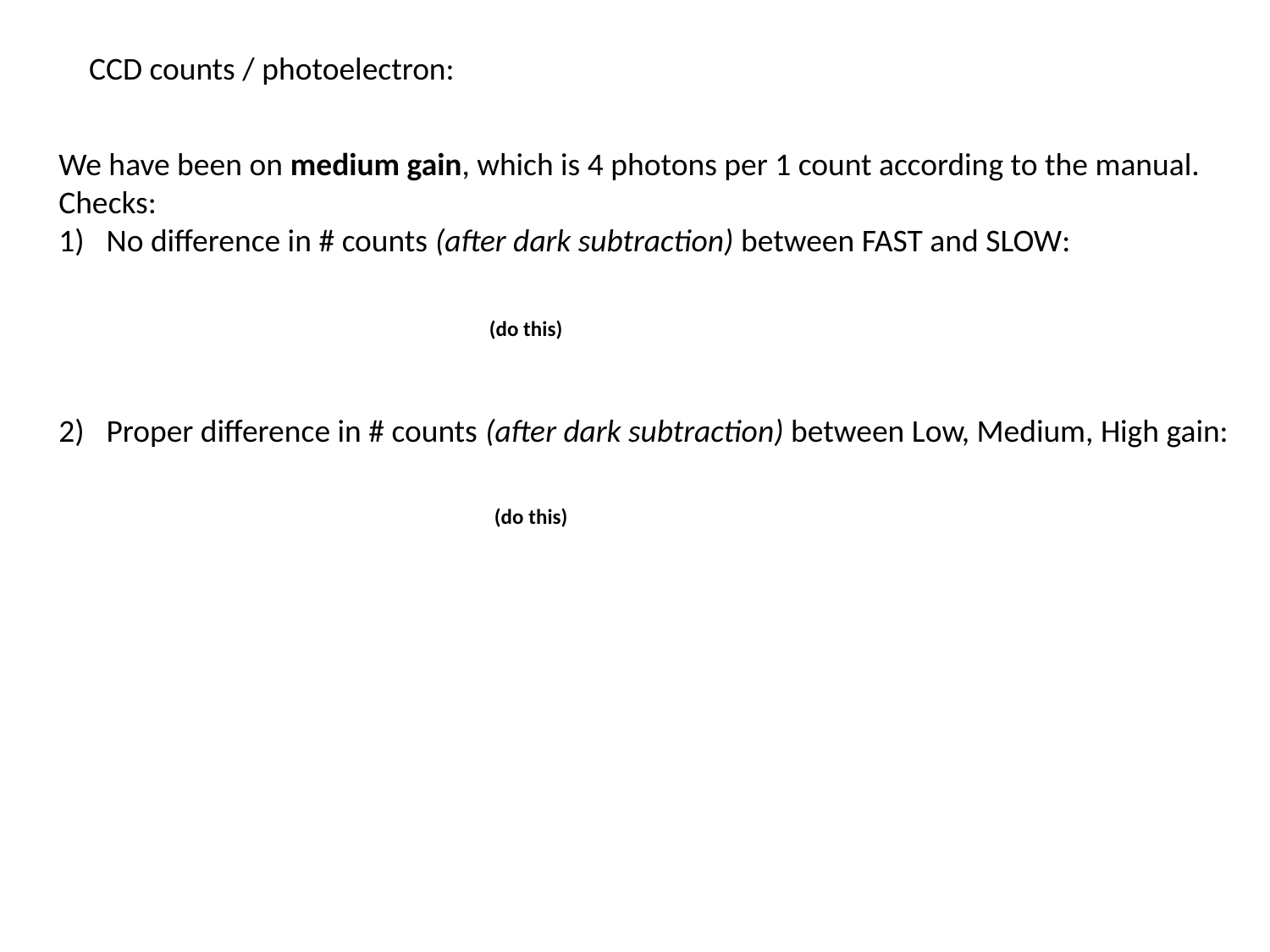

CCD counts / photoelectron:
We have been on medium gain, which is 4 photons per 1 count according to the manual.
Checks:
No difference in # counts (after dark subtraction) between FAST and SLOW:

Proper difference in # counts (after dark subtraction) between Low, Medium, High gain:
(do this)
(do this)